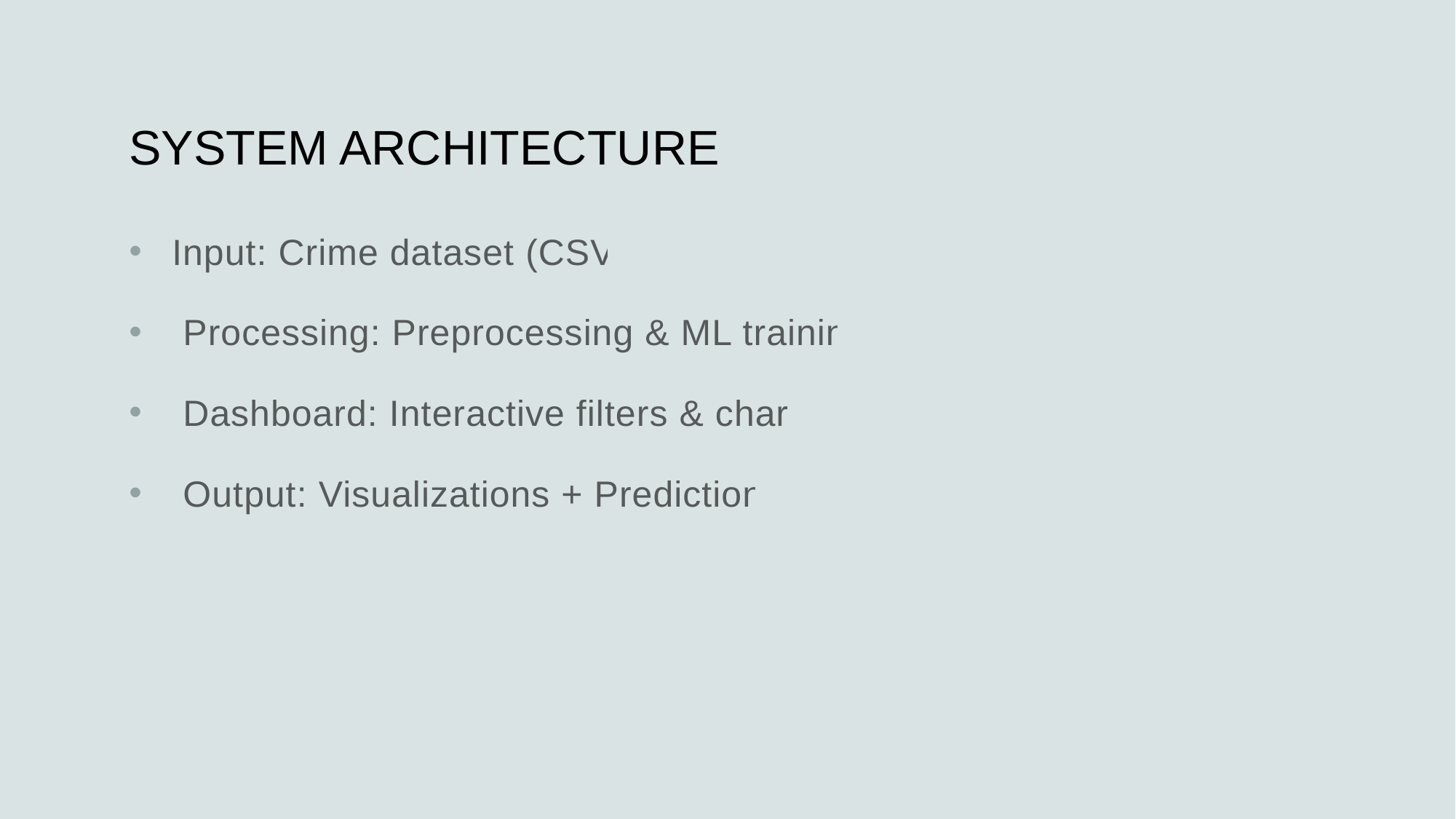

# SYSTEM ARCHITECTURE
Input: Crime dataset (CSV)
 Processing: Preprocessing & ML training
 Dashboard: Interactive filters & charts
 Output: Visualizations + Predictions